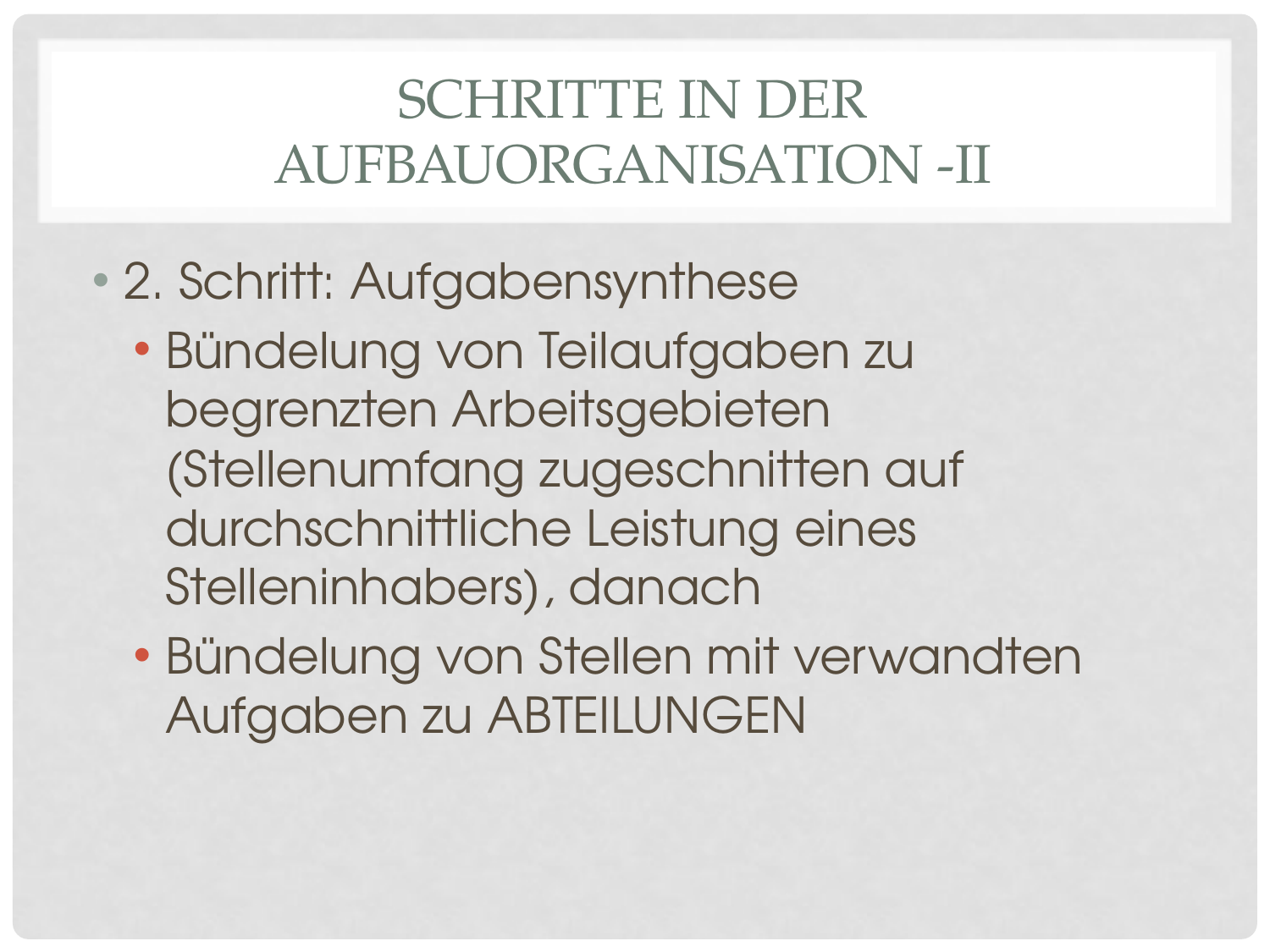

# Schritte in der Aufbauorganisation -II
2. Schritt: Aufgabensynthese
Bündelung von Teilaufgaben zu begrenzten Arbeitsgebieten (Stellenumfang zugeschnitten auf durchschnittliche Leistung eines Stelleninhabers), danach
Bündelung von Stellen mit verwandten Aufgaben zu ABTEILUNGEN